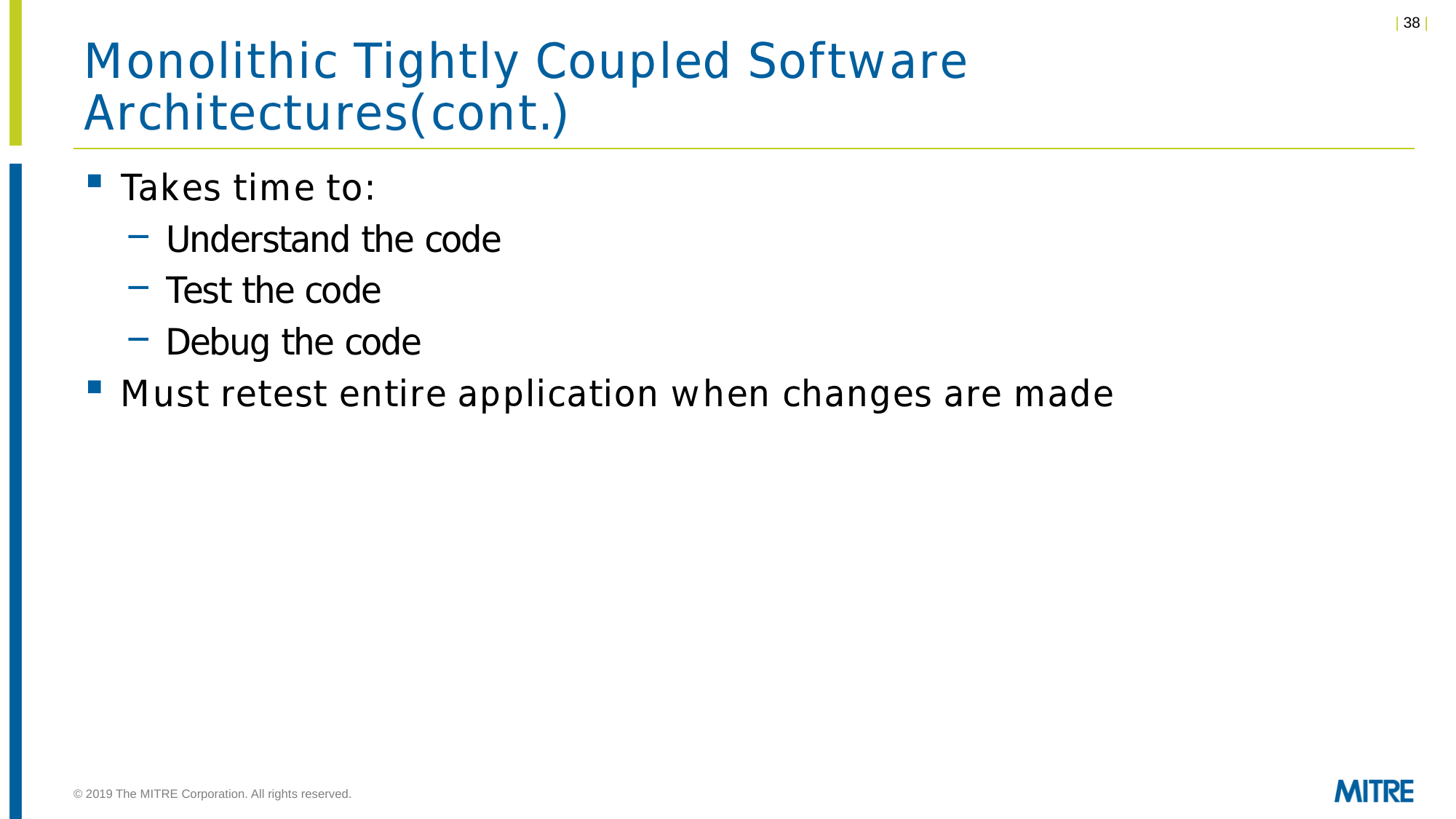

# Monolithic Tightly Coupled Software Architectures(cont.)
Takes time to:
Understand the code
Test the code
Debug the code
Must retest entire application when changes are made
© 2019 The MITRE Corporation. All rights reserved.